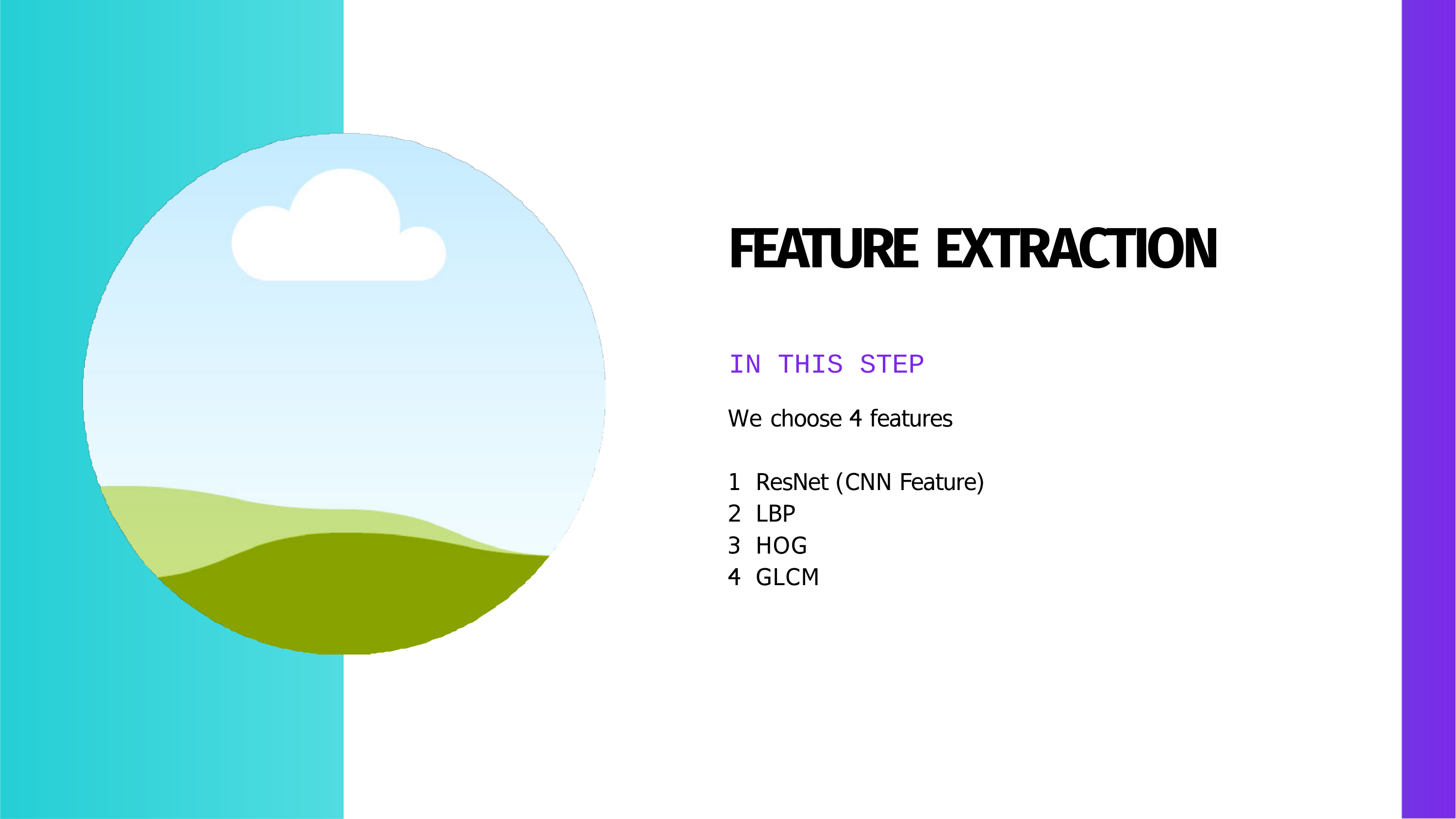

# FEATURE EXTRACTION
IN THIS STEP
We choose 4 features

ResNet (CNN Feature)
LBP
HOG
GLCM